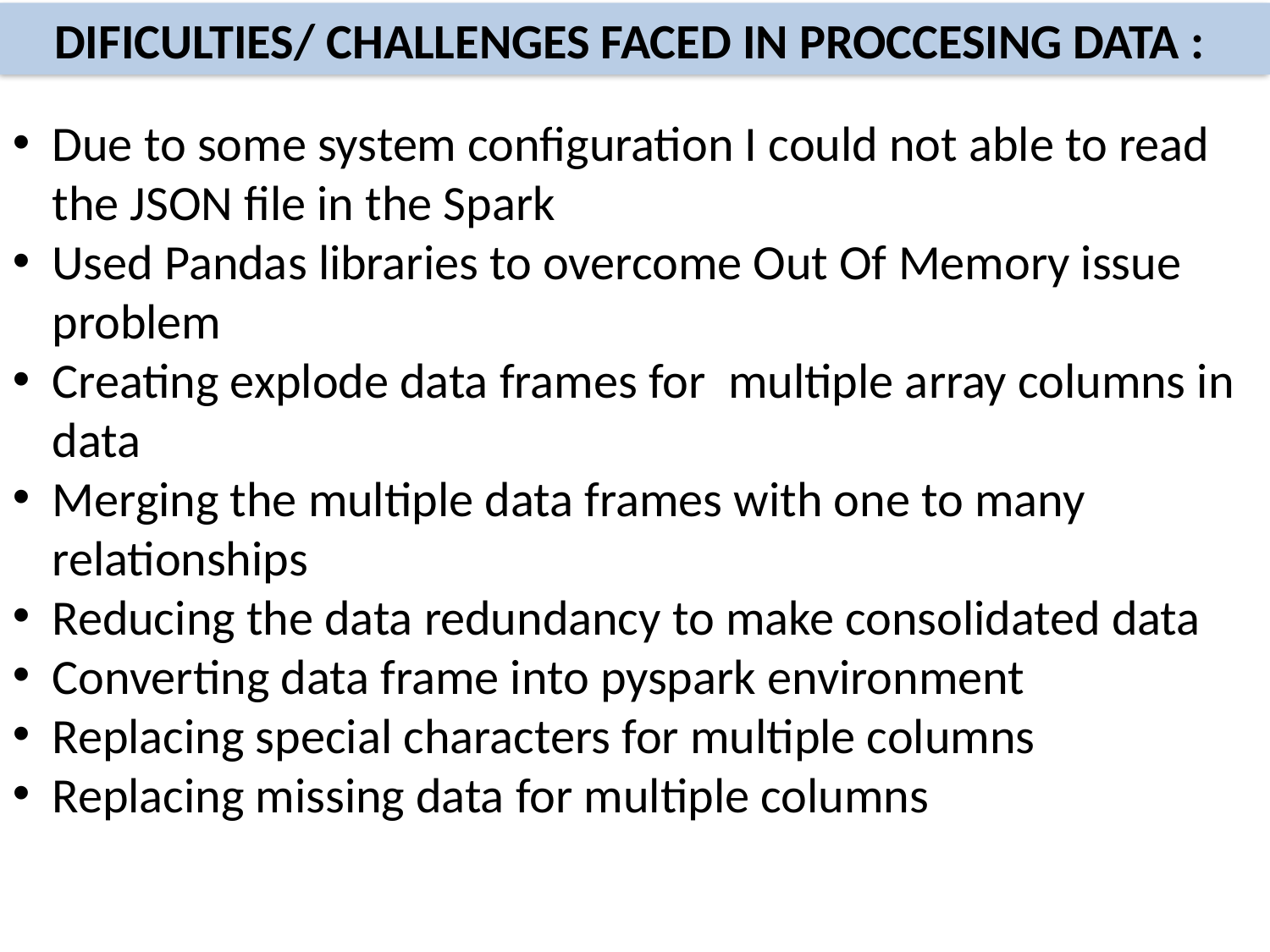

DIFICULTIES/ CHALLENGES FACED IN PROCCESING DATA :
Due to some system configuration I could not able to read the JSON file in the Spark
Used Pandas libraries to overcome Out Of Memory issue problem
Creating explode data frames for  multiple array columns in data
Merging the multiple data frames with one to many relationships
Reducing the data redundancy to make consolidated data
Converting data frame into pyspark environment
Replacing special characters for multiple columns
Replacing missing data for multiple columns